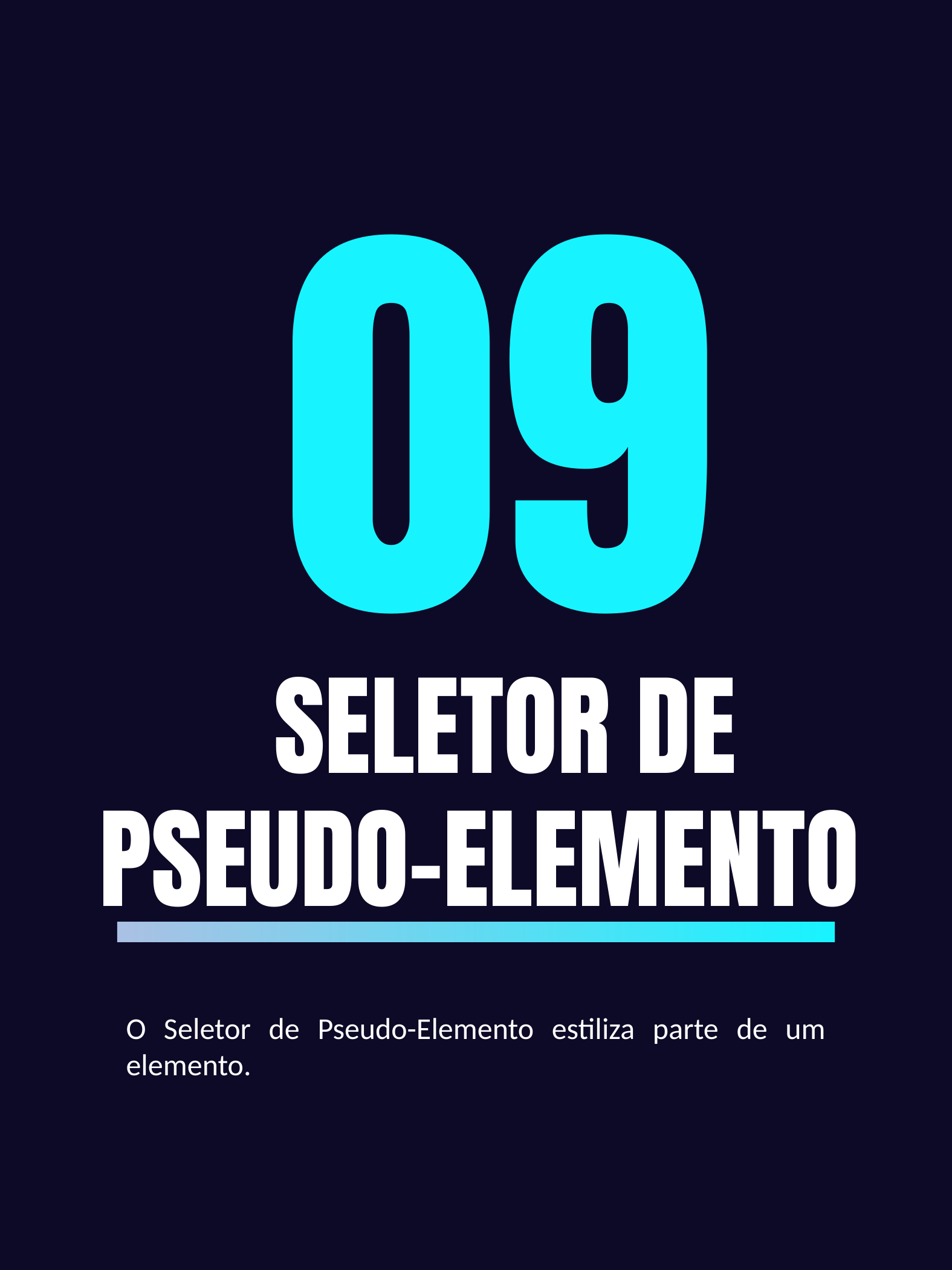

09
  SELETOR DE PSEUDO-ELEMENTO

O Seletor de Pseudo-Elemento estiliza parte de um elemento.
SELETORES CSS PARA JEDIS - JULIANA PORTELA
19